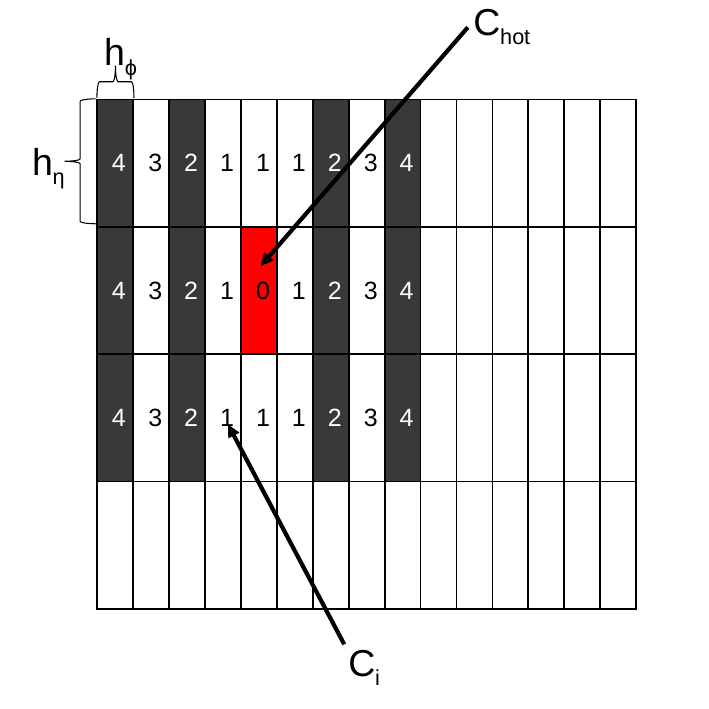

Chot
hϕ

| 4 | 3 | 2 | 1 | 1 | 1 | 2 | 3 | 4 |  |  |  |  |  |  |
| --- | --- | --- | --- | --- | --- | --- | --- | --- | --- | --- | --- | --- | --- | --- |
| 4 | 3 | 2 | 1 | 0 | 1 | 2 | 3 | 4 |  |  |  |  |  |  |
| 4 | 3 | 2 | 1 | 1 | 1 | 2 | 3 | 4 |  |  |  |  |  |  |
|  |  |  |  |  |  |  |  |  |  |  |  |  |  |  |
hη
Ci